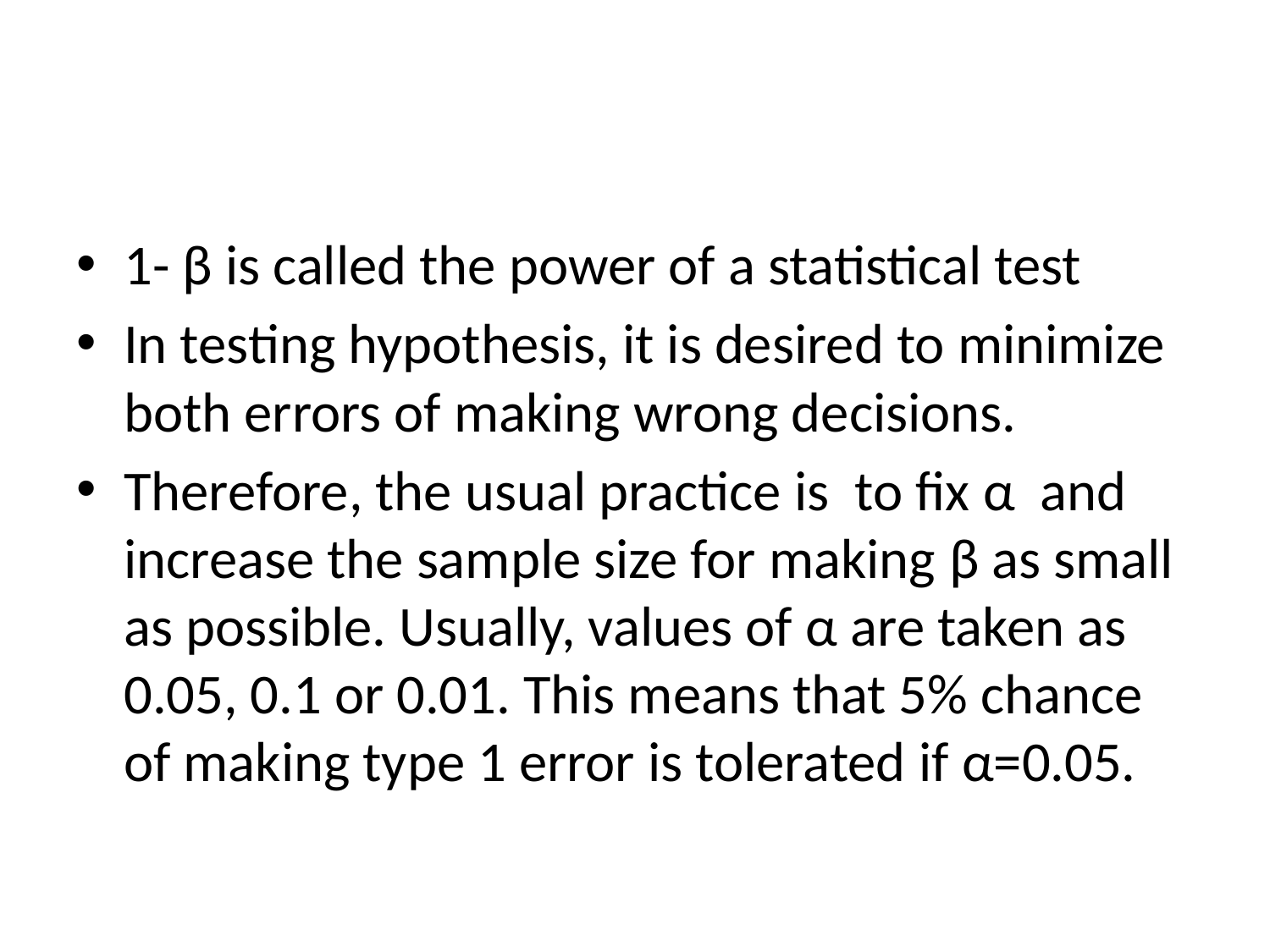

#
1- β is called the power of a statistical test
In testing hypothesis, it is desired to minimize both errors of making wrong decisions.
Therefore, the usual practice is  to fix α  and increase the sample size for making β as small as possible. Usually, values of α are taken as 0.05, 0.1 or 0.01. This means that 5% chance of making type 1 error is tolerated if α=0.05.